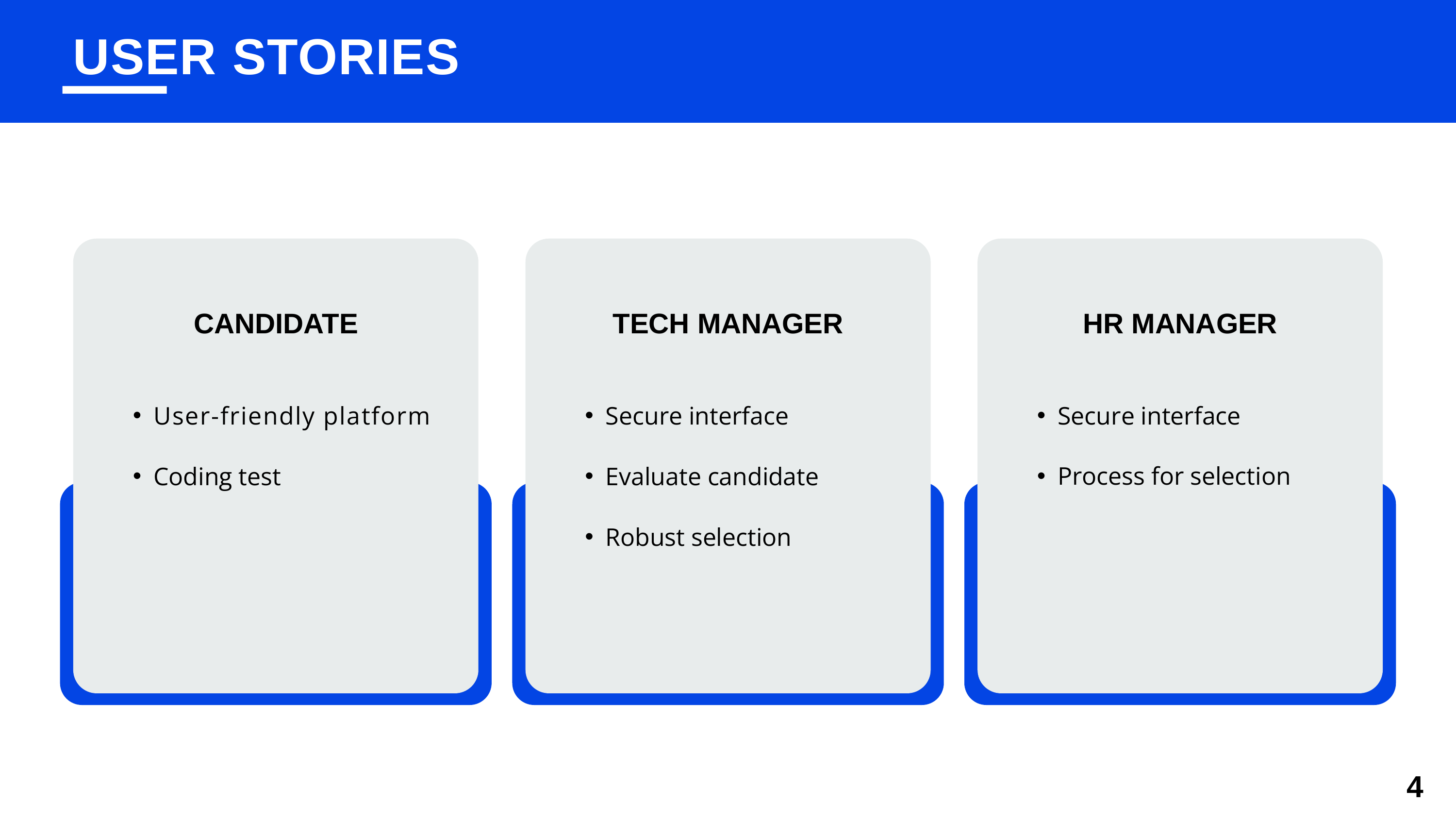

USER STORIES

CANDIDATE
TECH MANAGER
HR MANAGER
User-friendly platform
Coding test

Secure interface
Evaluate candidate
Robust selection
Secure interface
Process for selection

4